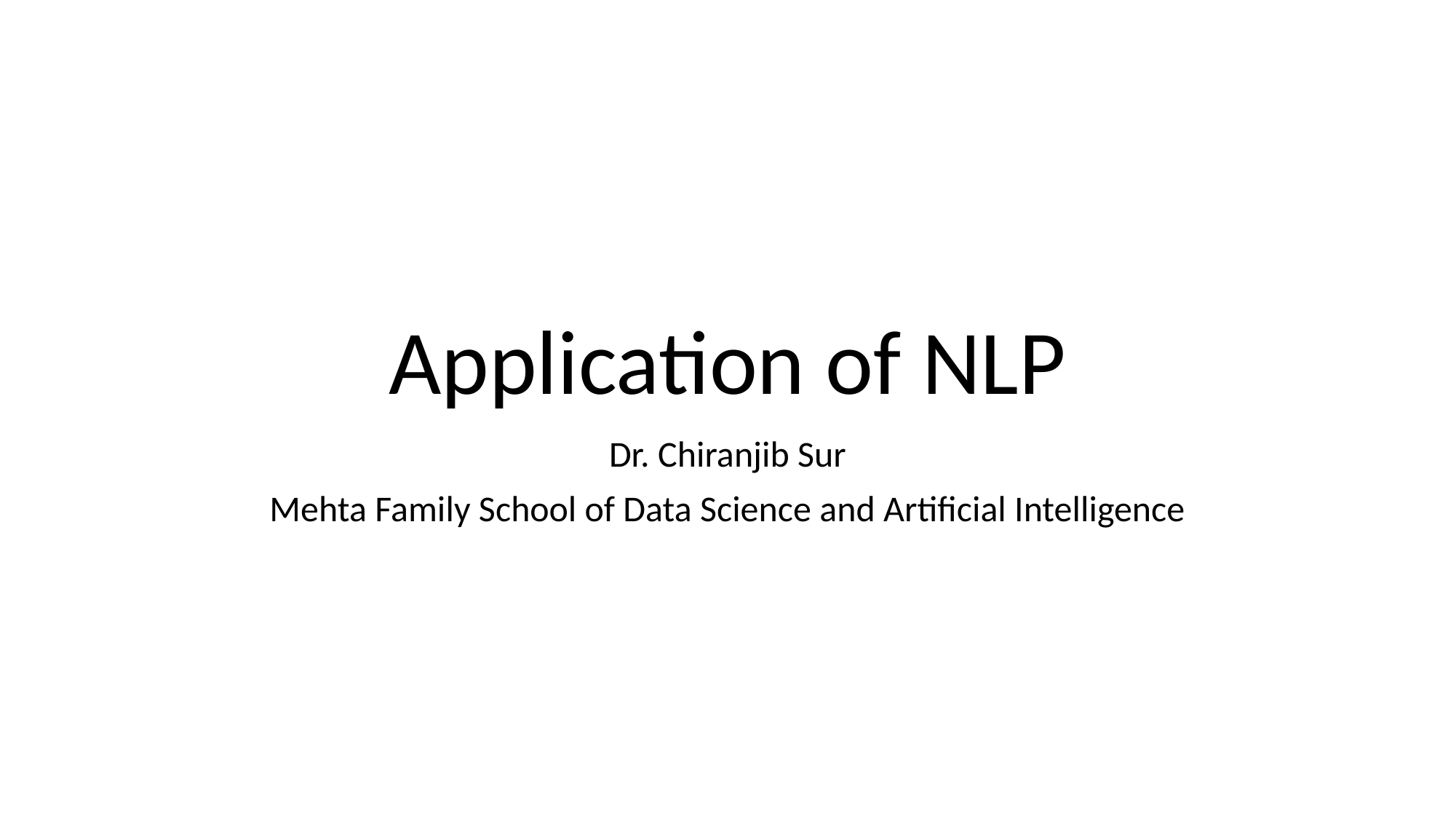

# Application of NLP
Dr. Chiranjib Sur
Mehta Family School of Data Science and Artificial Intelligence